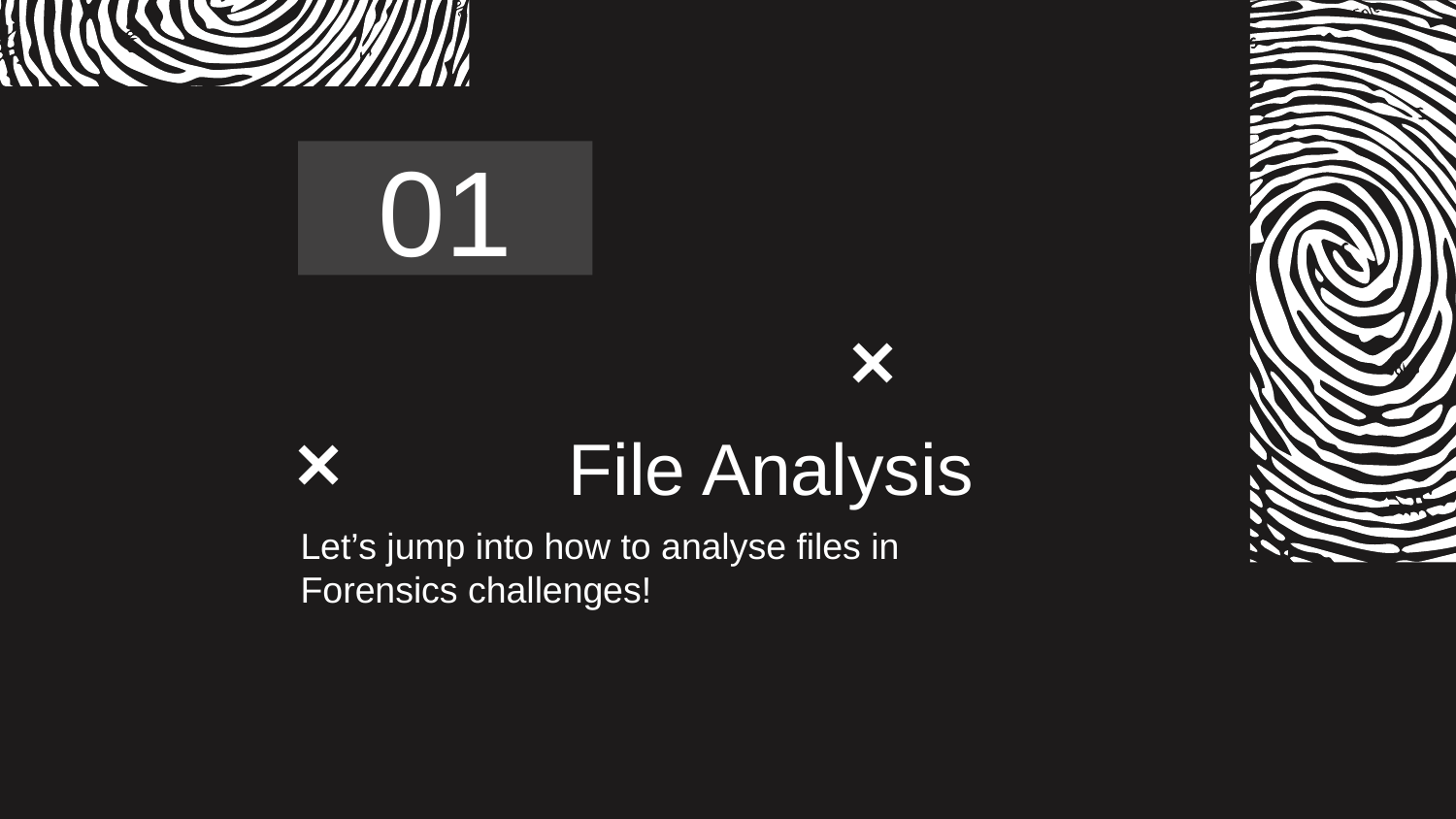

01

# File Analysis

Let’s jump into how to analyse files in Forensics challenges!